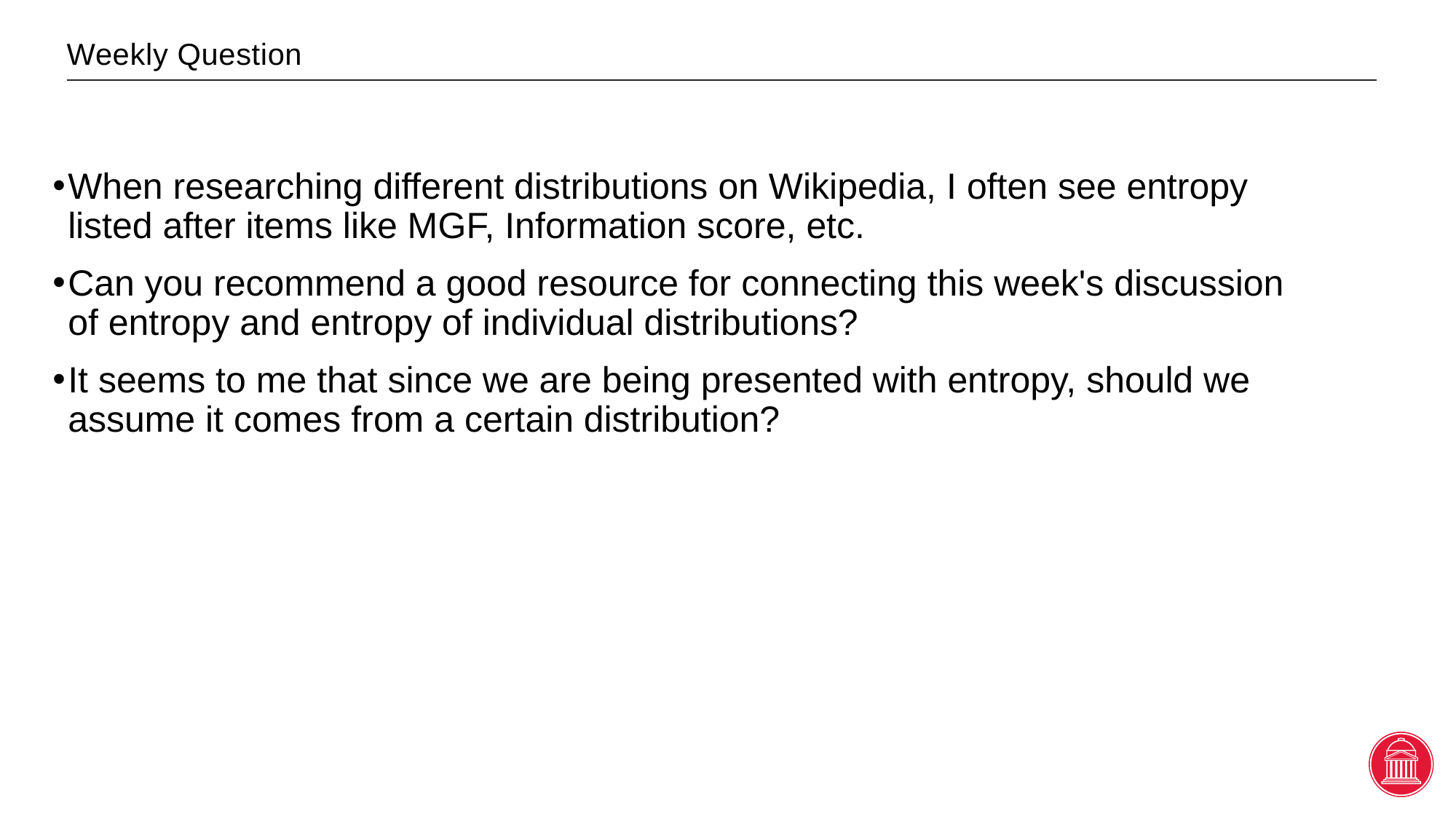

When researching different distributions on Wikipedia, I often see entropy listed after items like MGF, Information score, etc.
Can you recommend a good resource for connecting this week's discussion of entropy and entropy of individual distributions?
It seems to me that since we are being presented with entropy, should we assume it comes from a certain distribution?
# Weekly Question